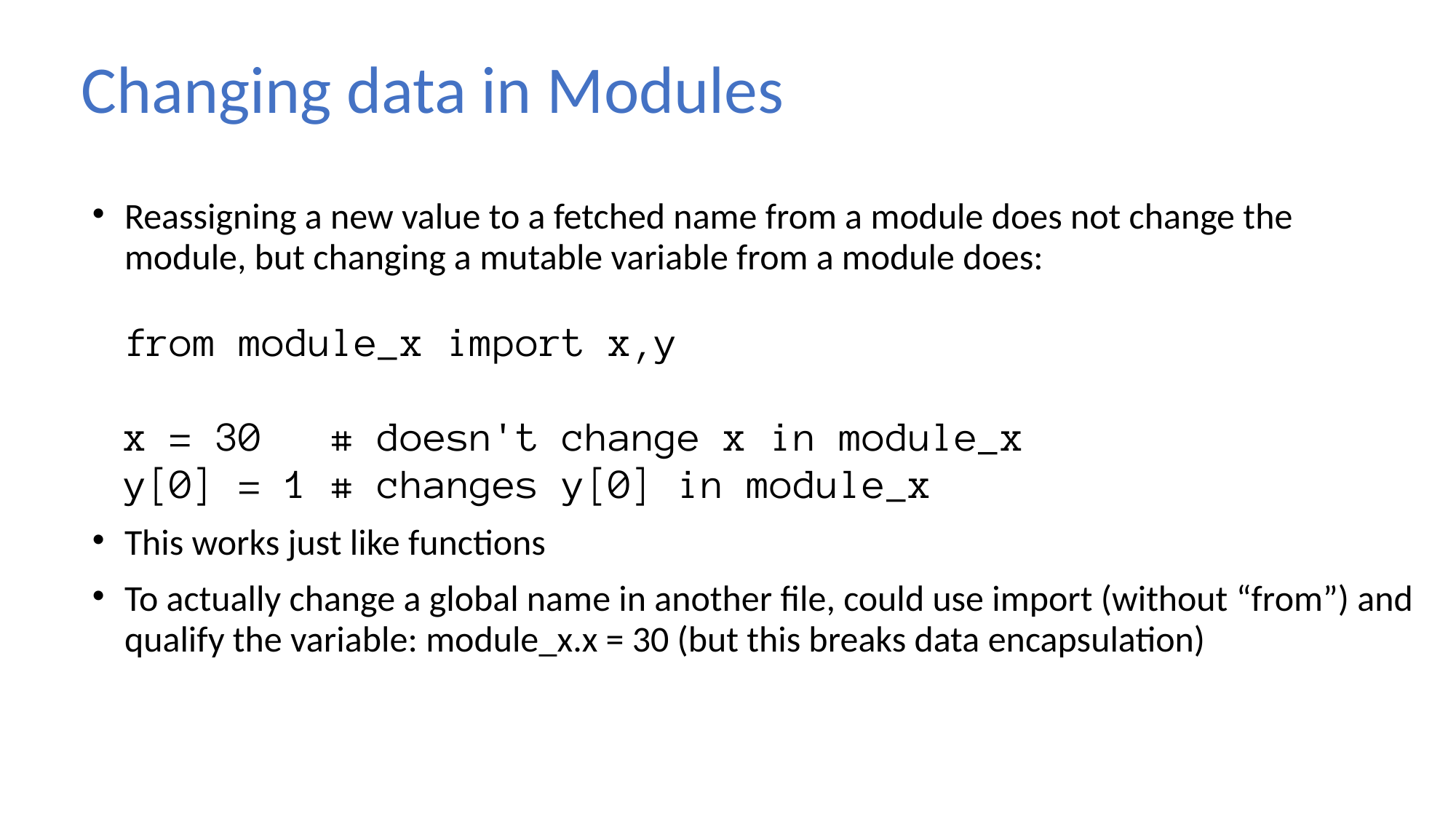

# Changing data in Modules
Reassigning a new value to a fetched name from a module does not change the module, but changing a mutable variable from a module does:
from module_x import x,y
x = 30   # doesn't change x in module_x
y[0] = 1 # changes y[0] in module_x
This works just like functions
To actually change a global name in another file, could use import (without “from”) and qualify the variable: module_x.x = 30 (but this breaks data encapsulation)